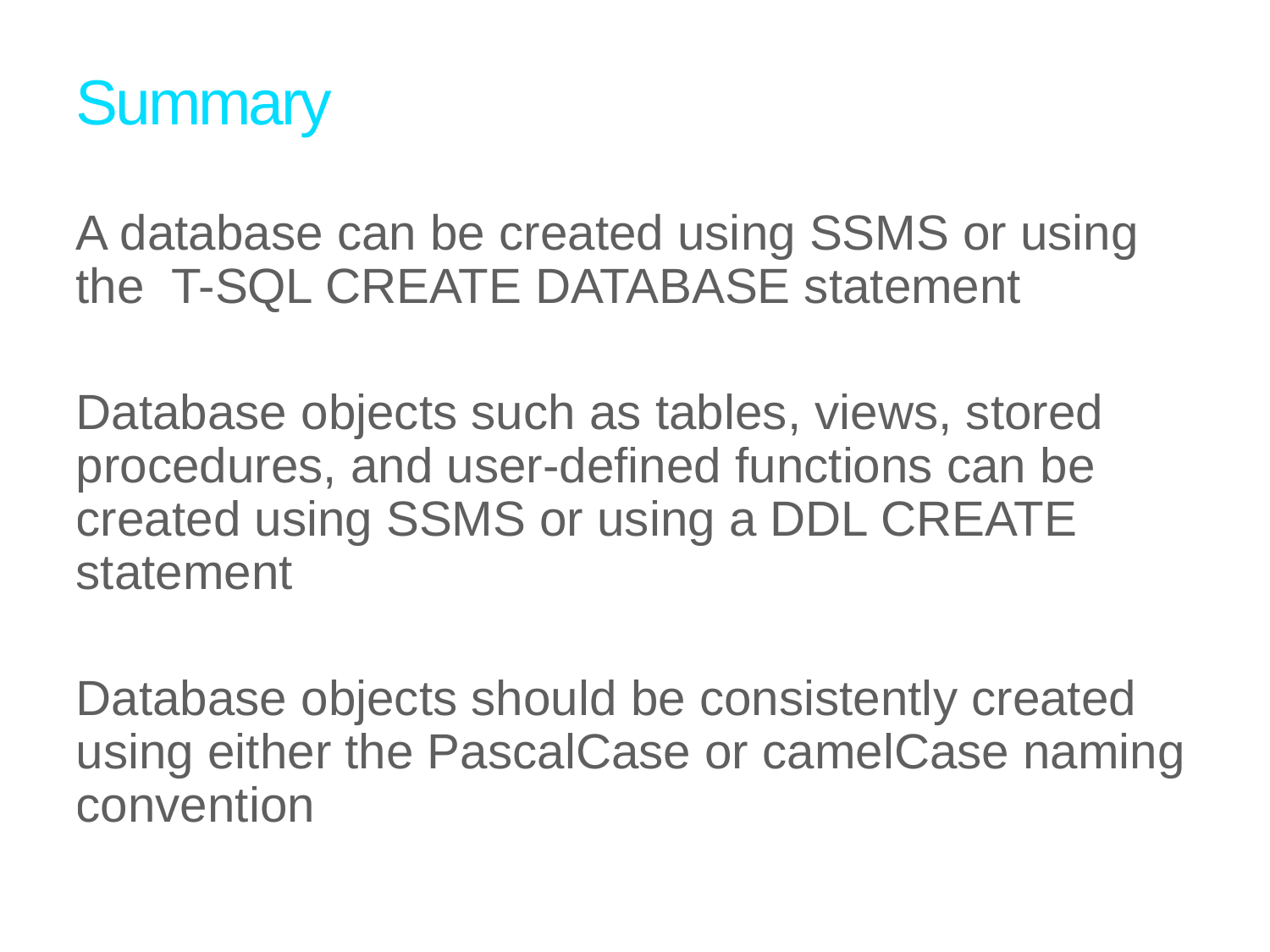

# Summary
A database can be created using SSMS or using the  T-SQL CREATE DATABASE statement

Database objects such as tables, views, stored procedures, and user-defined functions can be created using SSMS or using a DDL CREATE  statement

Database objects should be consistently created using either the PascalCase or camelCase naming convention